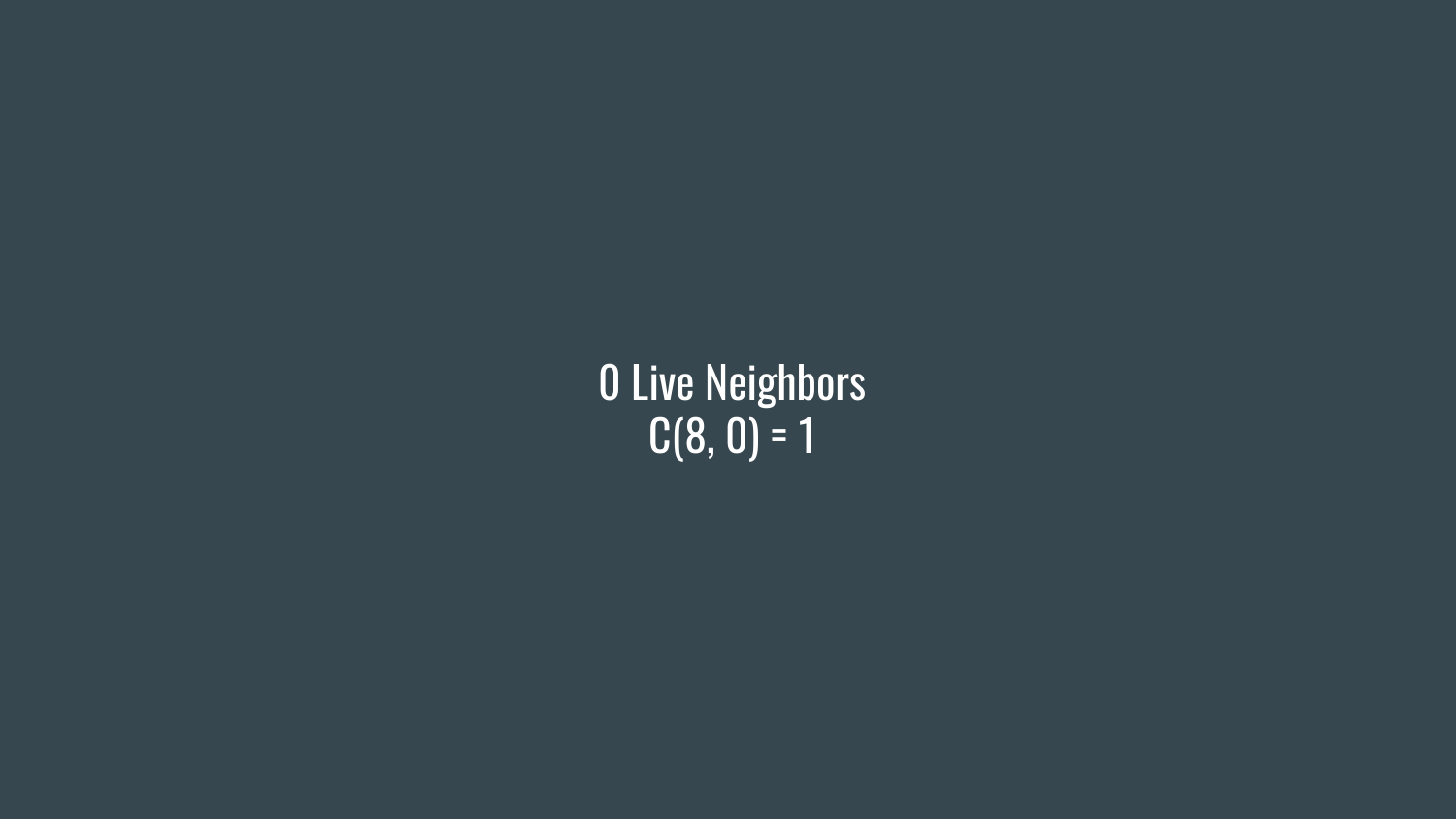

# 0 Live Neighbors
C(8, 0) = 1